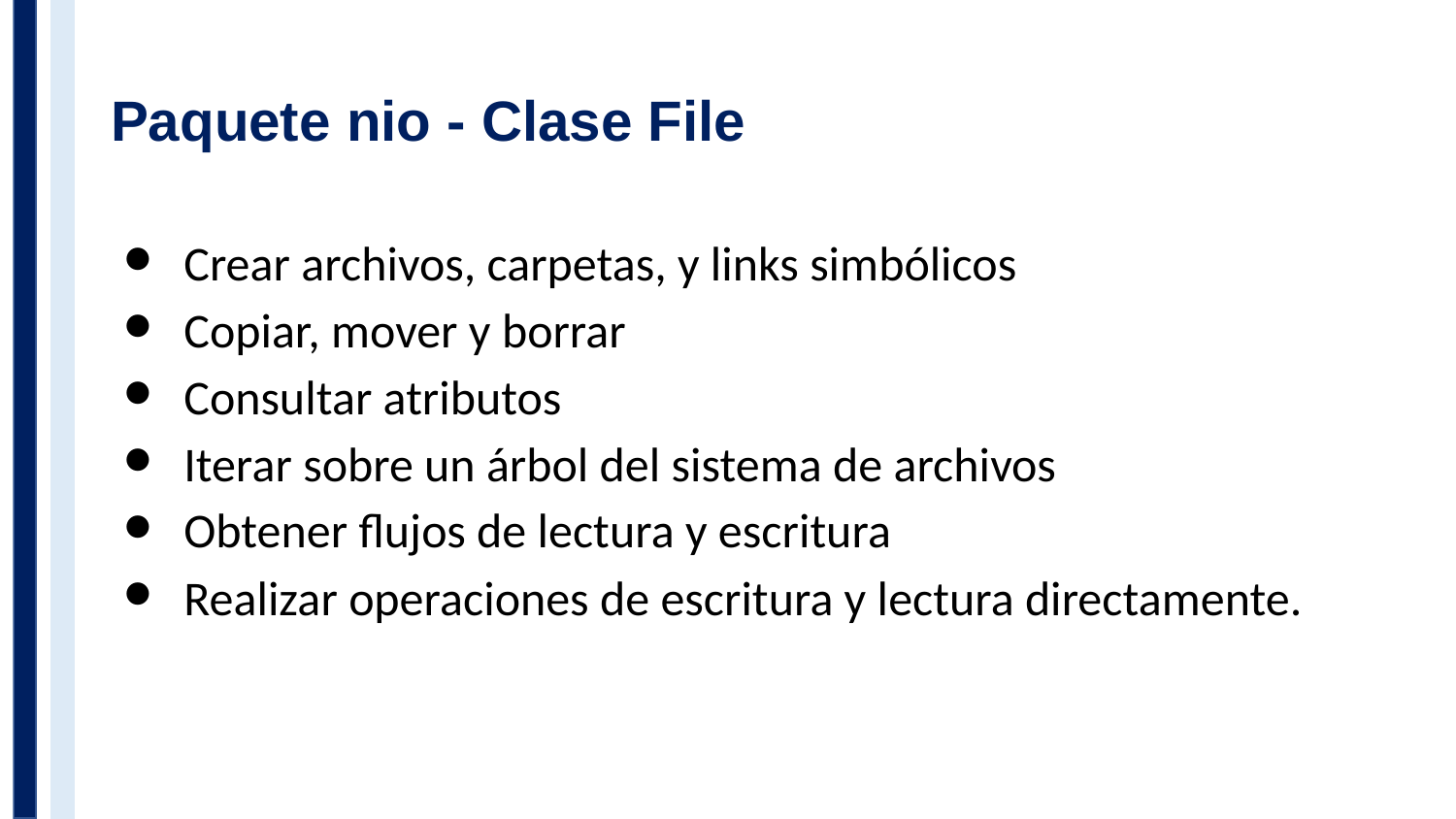

# Paquete nio - Clase File
Crear archivos, carpetas, y links simbólicos
Copiar, mover y borrar
Consultar atributos
Iterar sobre un árbol del sistema de archivos
Obtener flujos de lectura y escritura
Realizar operaciones de escritura y lectura directamente.